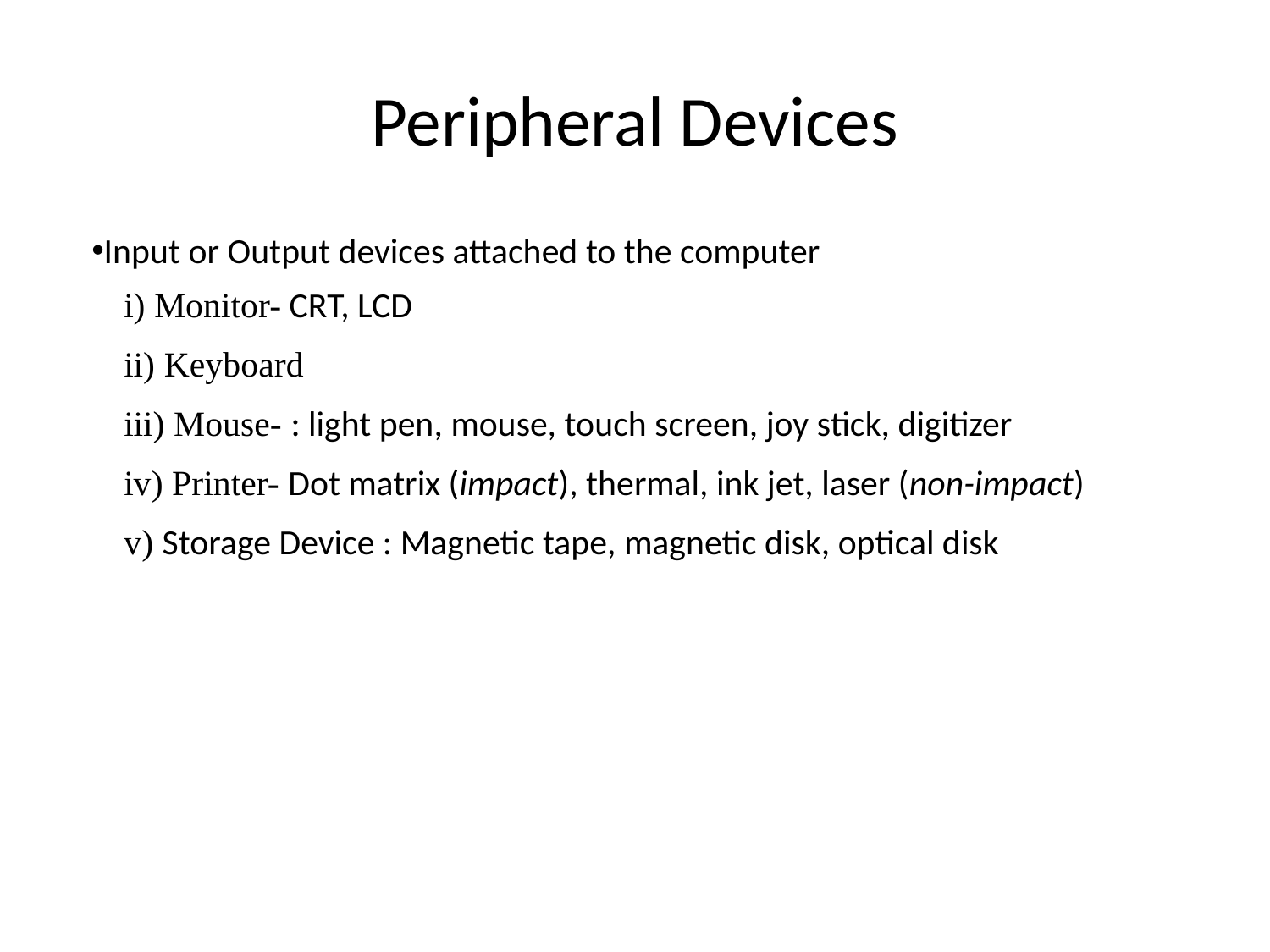

# Peripheral Devices
Input or Output devices attached to the computer
	i) Monitor- CRT, LCD
	ii) Keyboard
	iii) Mouse- : light pen, mouse, touch screen, joy stick, digitizer
	iv) Printer- Dot matrix (impact), thermal, ink jet, laser (non-impact)
	v) Storage Device : Magnetic tape, magnetic disk, optical disk